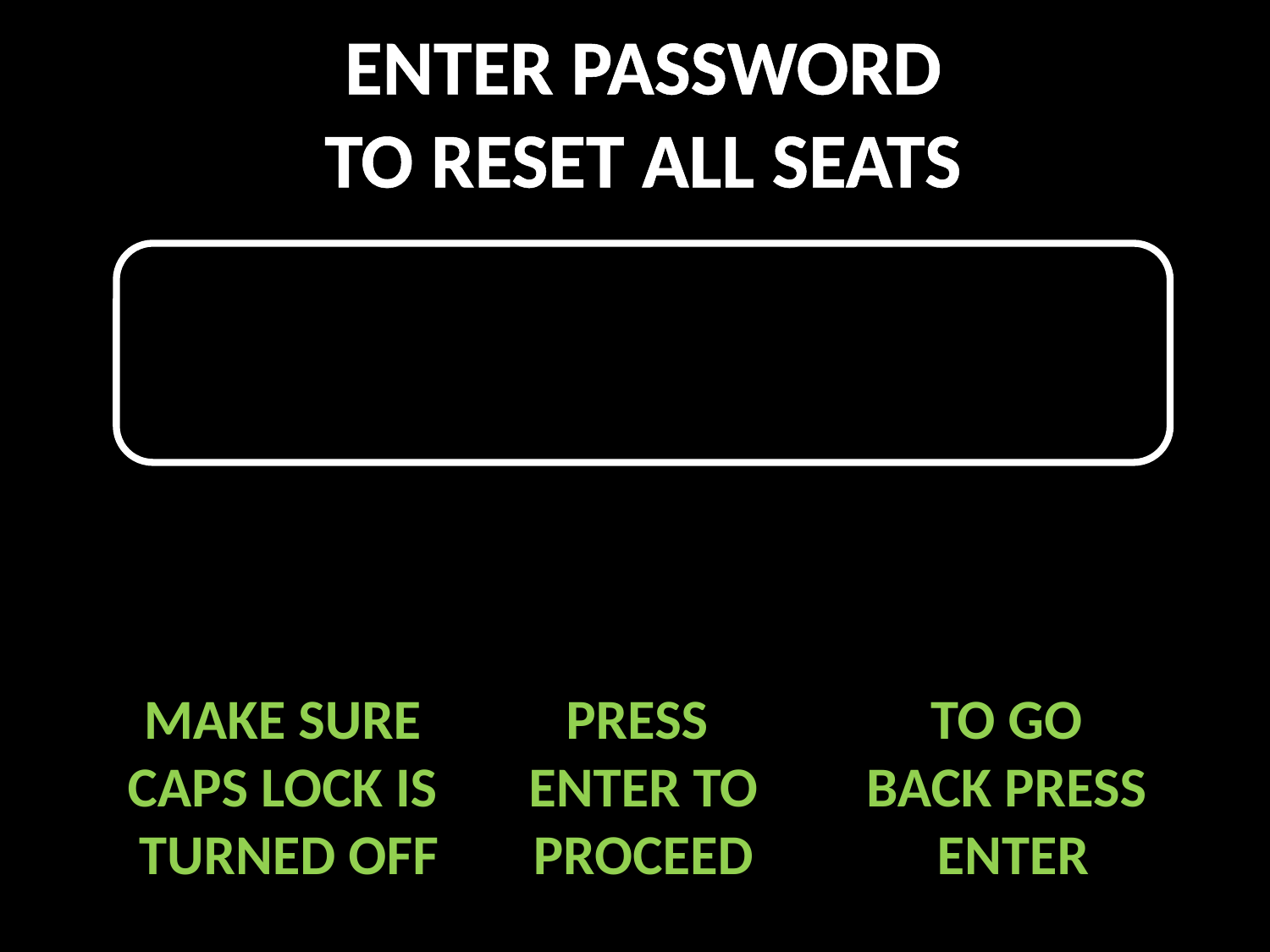

ENTER PASSWORD
TO RESET ALL SEATS

MAKE SURE
CAPS LOCK IS
TURNED OFF
PRESS
ENTER TO
PROCEED
TO GO
BACK PRESS
ENTER